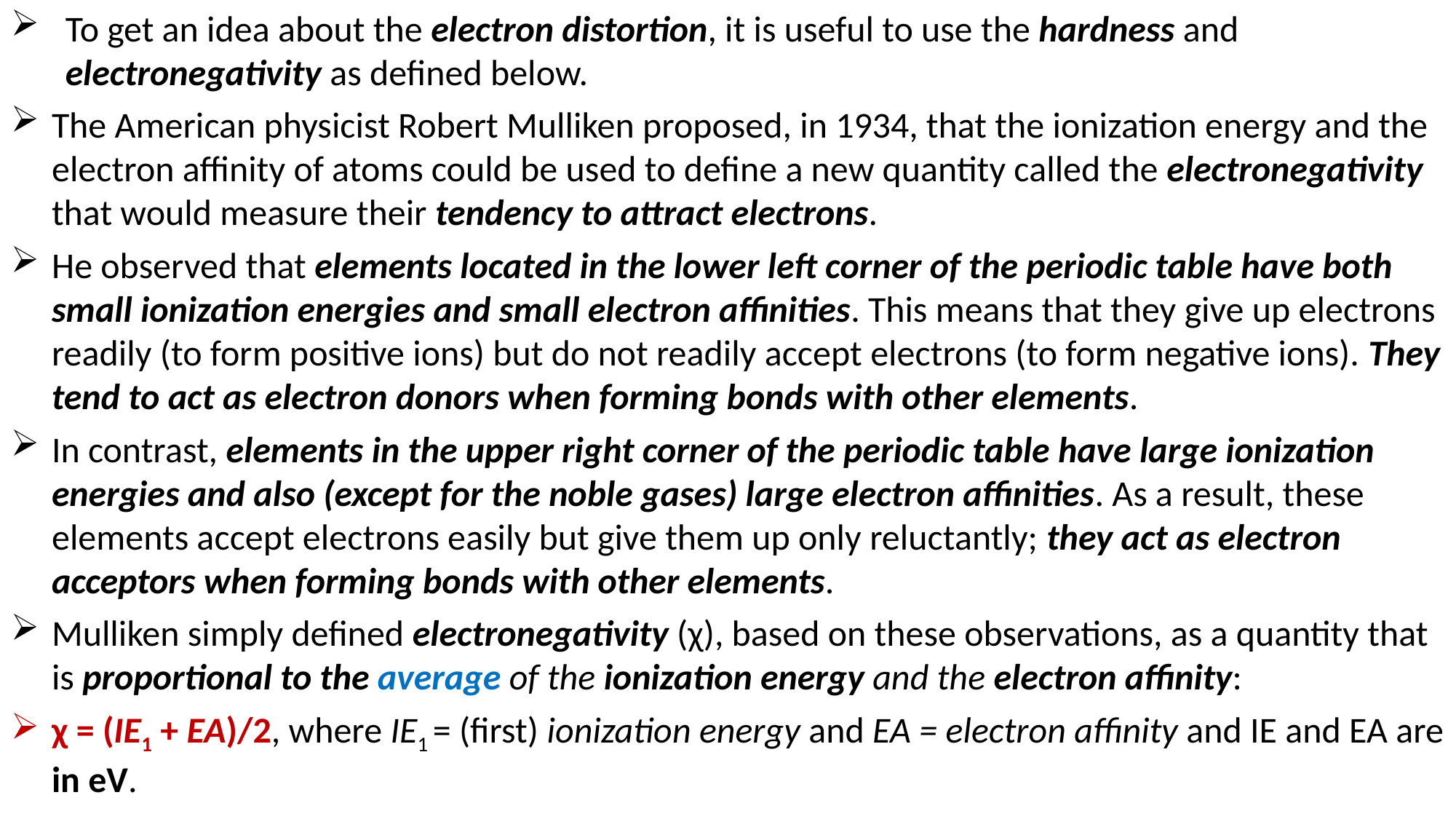

To get an idea about the electron distortion, it is useful to use the hardness and electronegativity as defined below.
The American physicist Robert Mulliken proposed, in 1934, that the ionization energy and the electron affinity of atoms could be used to define a new quantity called the electronegativity that would measure their tendency to attract electrons.
He observed that elements located in the lower left corner of the periodic table have both small ionization energies and small electron affinities. This means that they give up electrons readily (to form positive ions) but do not readily accept electrons (to form negative ions). They tend to act as electron donors when forming bonds with other elements.
In contrast, elements in the upper right corner of the periodic table have large ionization energies and also (except for the noble gases) large electron affinities. As a result, these elements accept electrons easily but give them up only reluctantly; they act as electron acceptors when forming bonds with other elements.
Mulliken simply defined electronegativity (χ), based on these observations, as a quantity that is proportional to the average of the ionization energy and the electron affinity:
χ = (IE1 + EA)/2, where IE1 = (first) ionization energy and EA = electron affinity and IE and EA are in eV.